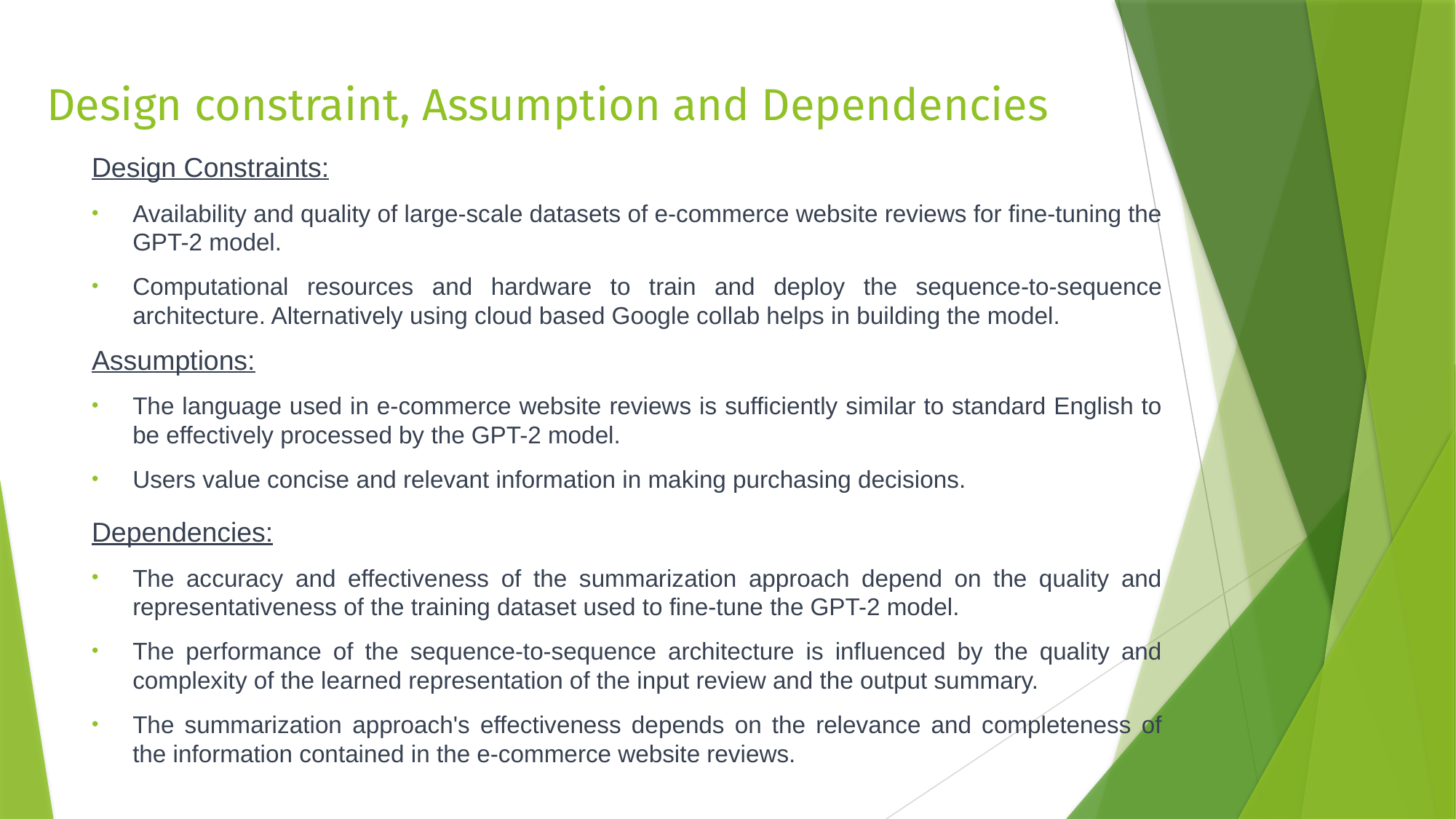

# Design constraint, Assumption and Dependencies
Design Constraints:
Availability and quality of large-scale datasets of e-commerce website reviews for fine-tuning the GPT-2 model.
Computational resources and hardware to train and deploy the sequence-to-sequence architecture. Alternatively using cloud based Google collab helps in building the model.

Assumptions:
The language used in e-commerce website reviews is sufficiently similar to standard English to be effectively processed by the GPT-2 model.
Users value concise and relevant information in making purchasing decisions.
Dependencies:
The accuracy and effectiveness of the summarization approach depend on the quality and representativeness of the training dataset used to fine-tune the GPT-2 model.
The performance of the sequence-to-sequence architecture is influenced by the quality and complexity of the learned representation of the input review and the output summary.
The summarization approach's effectiveness depends on the relevance and completeness of the information contained in the e-commerce website reviews.